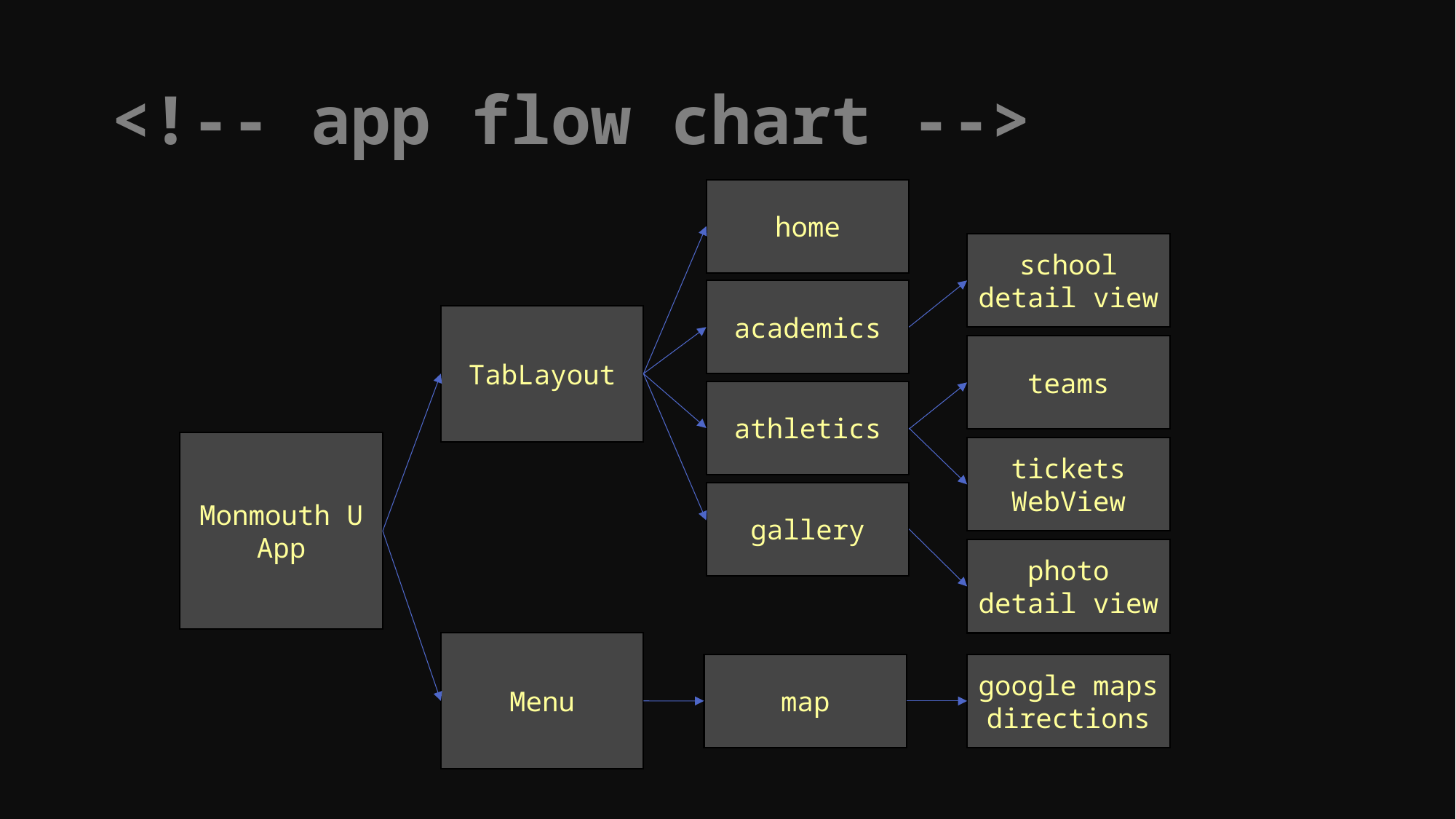

# <!-- app flow chart -->
home
school detail view
academics
TabLayout
teams
athletics
Monmouth U App
tickets WebView
gallery
photo detail view
Menu
google maps directions
map